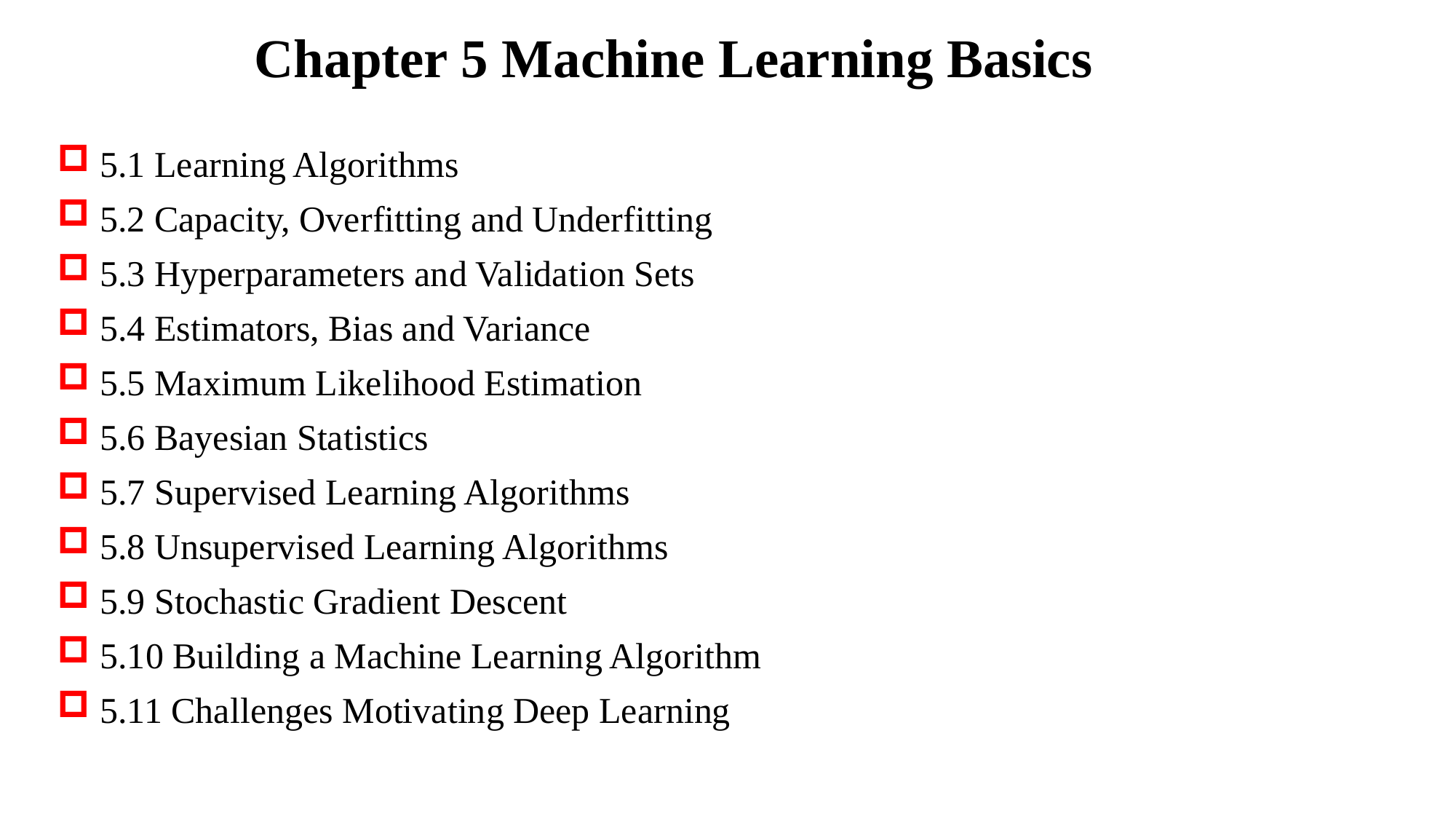

Chapter 5 Machine Learning Basics
 5.1 Learning Algorithms
 5.2 Capacity, Overfitting and Underfitting
 5.3 Hyperparameters and Validation Sets
 5.4 Estimators, Bias and Variance
 5.5 Maximum Likelihood Estimation
 5.6 Bayesian Statistics
 5.7 Supervised Learning Algorithms
 5.8 Unsupervised Learning Algorithms
 5.9 Stochastic Gradient Descent
 5.10 Building a Machine Learning Algorithm
 5.11 Challenges Motivating Deep Learning